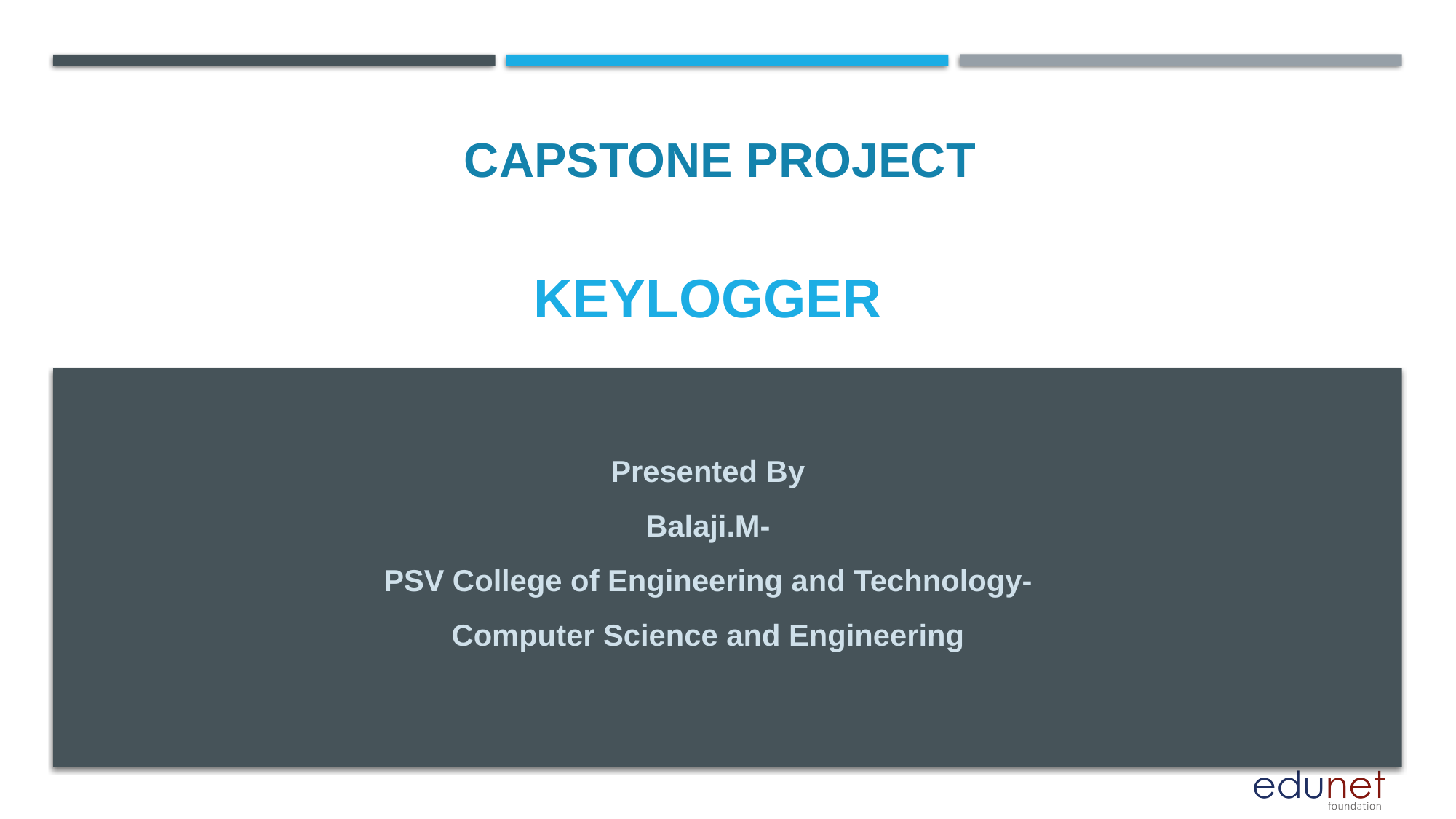

CAPSTONE PROJECT
# Keylogger
Presented By
Balaji.M-
PSV College of Engineering and Technology-Computer Science and Engineering